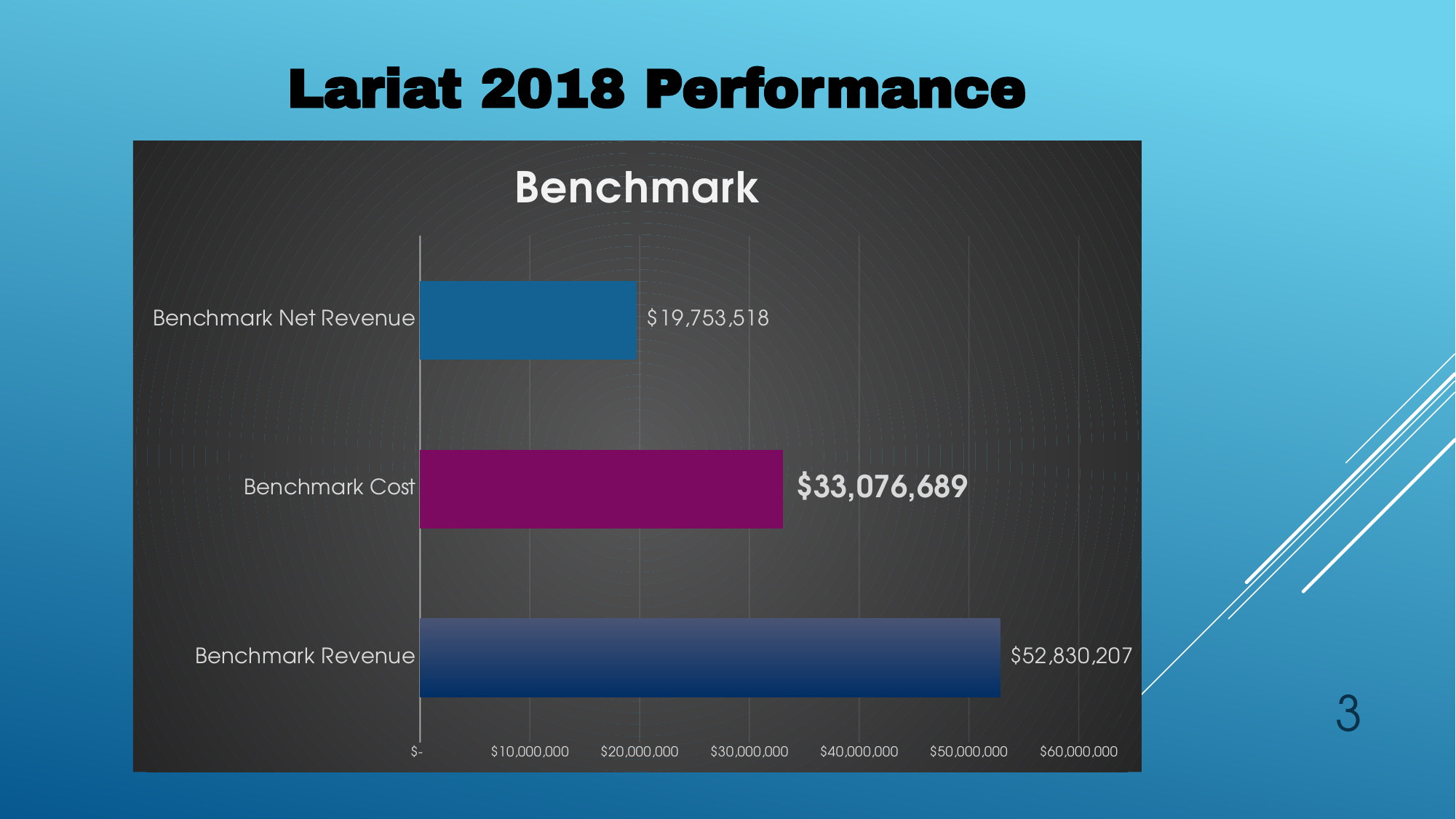

Lariat 2018 Performance

### Chart: Benchmark

| Category |  |
|---|---|
| Benchmark Revenue | 52830207.0 |
| Benchmark Cost | 33076688.639999945 |
| Benchmark Net Revenue | 19753518.36000004 |
3